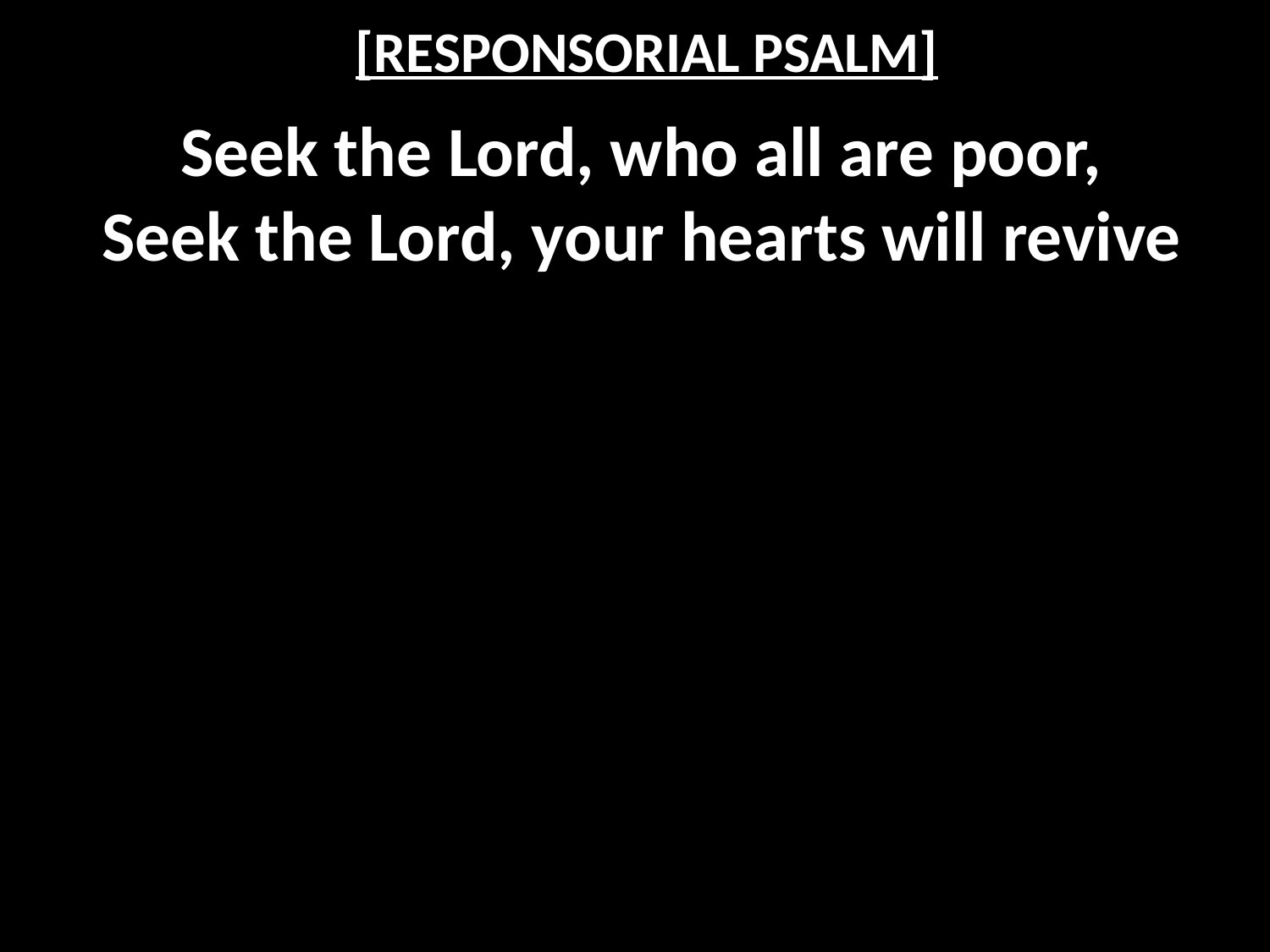

# [RESPONSORIAL PSALM]
Seek the Lord, who all are poor,
Seek the Lord, your hearts will revive